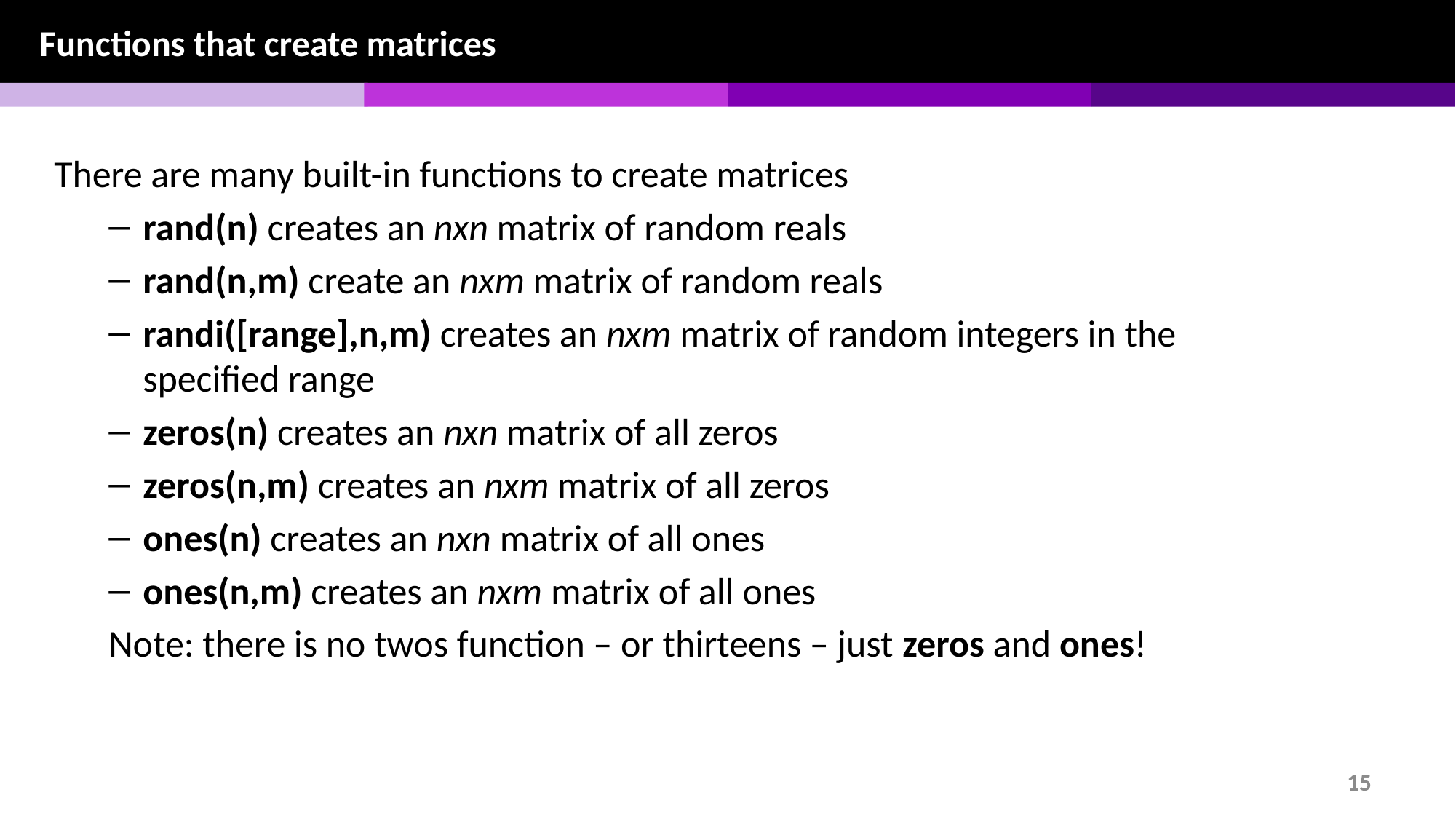

Functions that create matrices
There are many built-in functions to create matrices
rand(n) creates an nxn matrix of random reals
rand(n,m) create an nxm matrix of random reals
randi([range],n,m) creates an nxm matrix of random integers in the specified range
zeros(n) creates an nxn matrix of all zeros
zeros(n,m) creates an nxm matrix of all zeros
ones(n) creates an nxn matrix of all ones
ones(n,m) creates an nxm matrix of all ones
Note: there is no twos function – or thirteens – just zeros and ones!